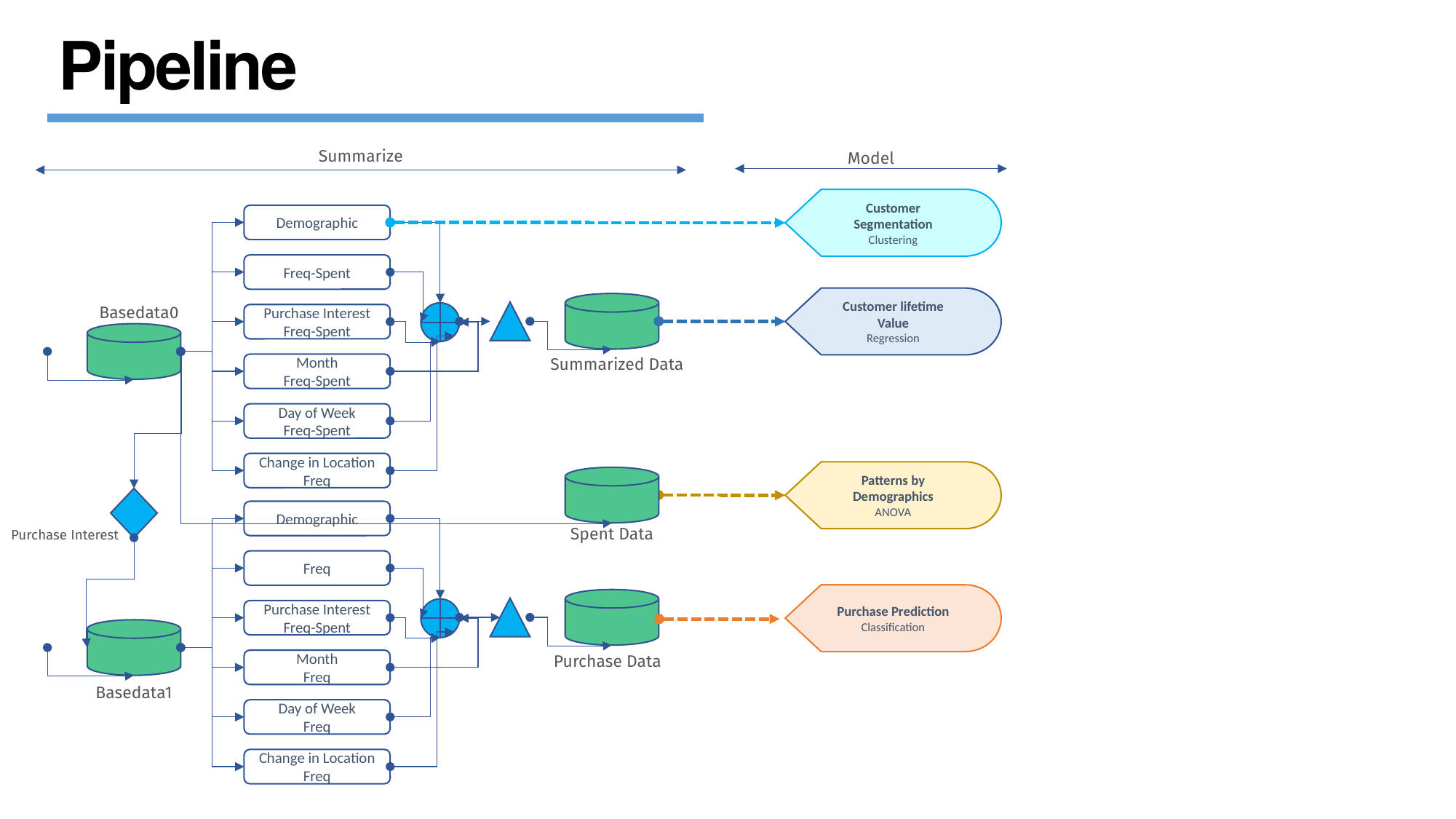

Pipeline
Summarize
Model
Customer Segmentation
Clustering
Demographic
Freq-Spent
Customer lifetime Value
Regression

Basedata0

Purchase Interest Freq-Spent

Summarized Data
Month
Freq-Spent
Day of Week
Freq-Spent
Change in Location
Freq
Patterns by Demographics
ANOVA

Demographic
Spent Data
Purchase Interest
Freq
Purchase Prediction
Classification

Purchase Interest Freq-Spent

Purchase Data
Month
Freq
Basedata1
Day of Week
Freq
Change in Location
Freq